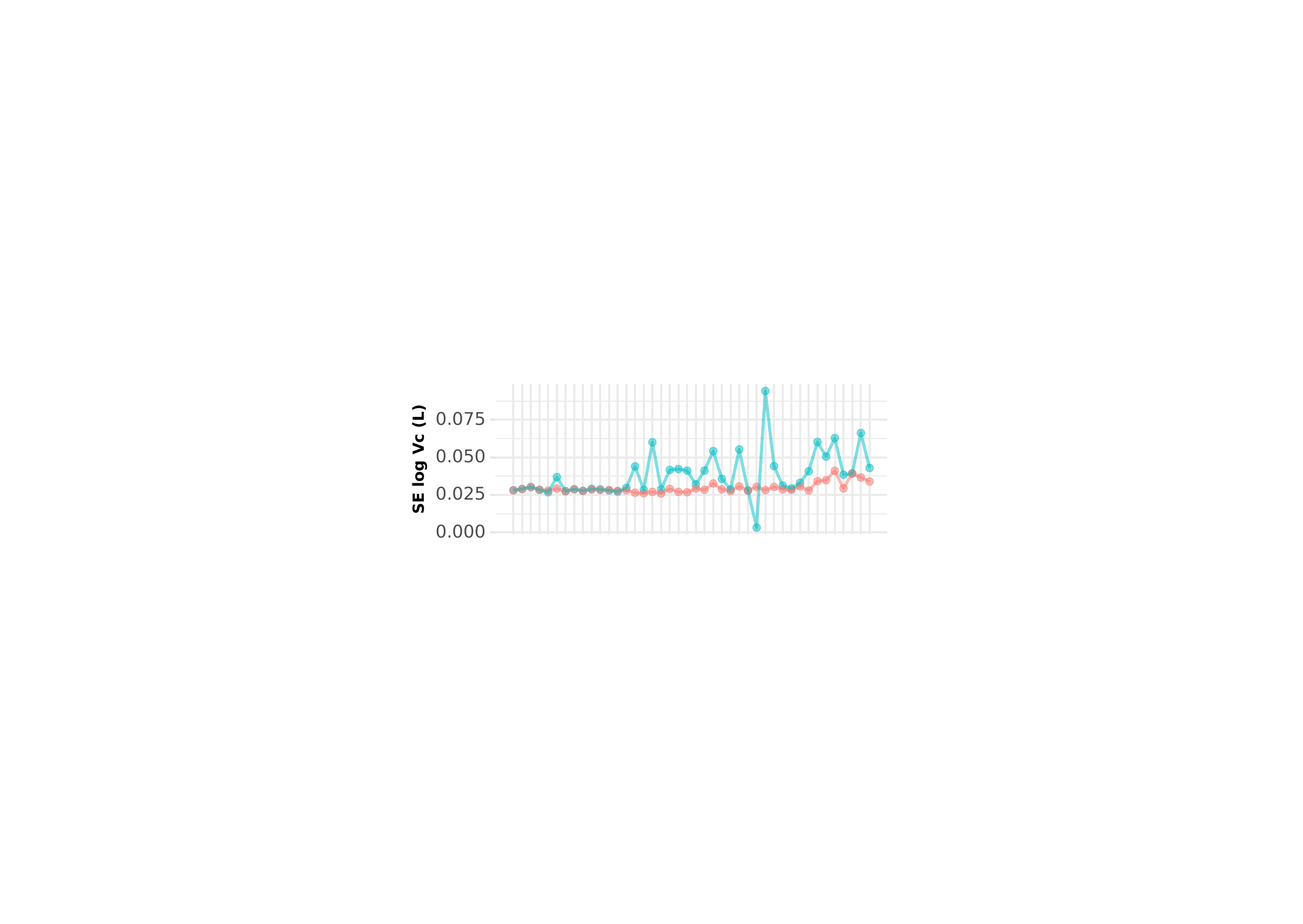

0.075

0.050
SE log Vc (L)

0.025

0.000